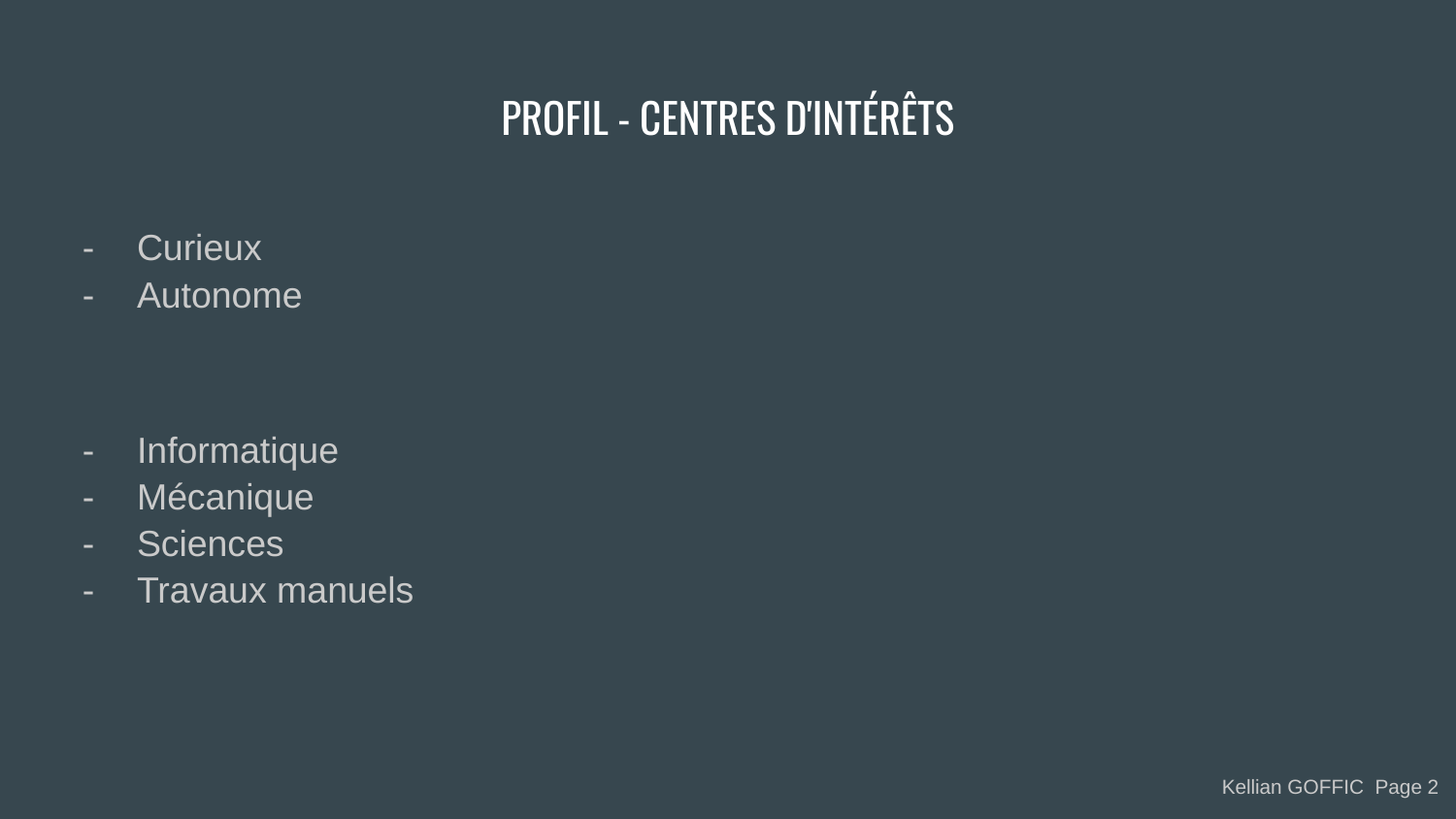

# PROFIL - CENTRES D'INTÉRÊTS
Curieux
Autonome

Informatique
Mécanique
Sciences
Travaux manuels

Kellian GOFFIC  Page 2